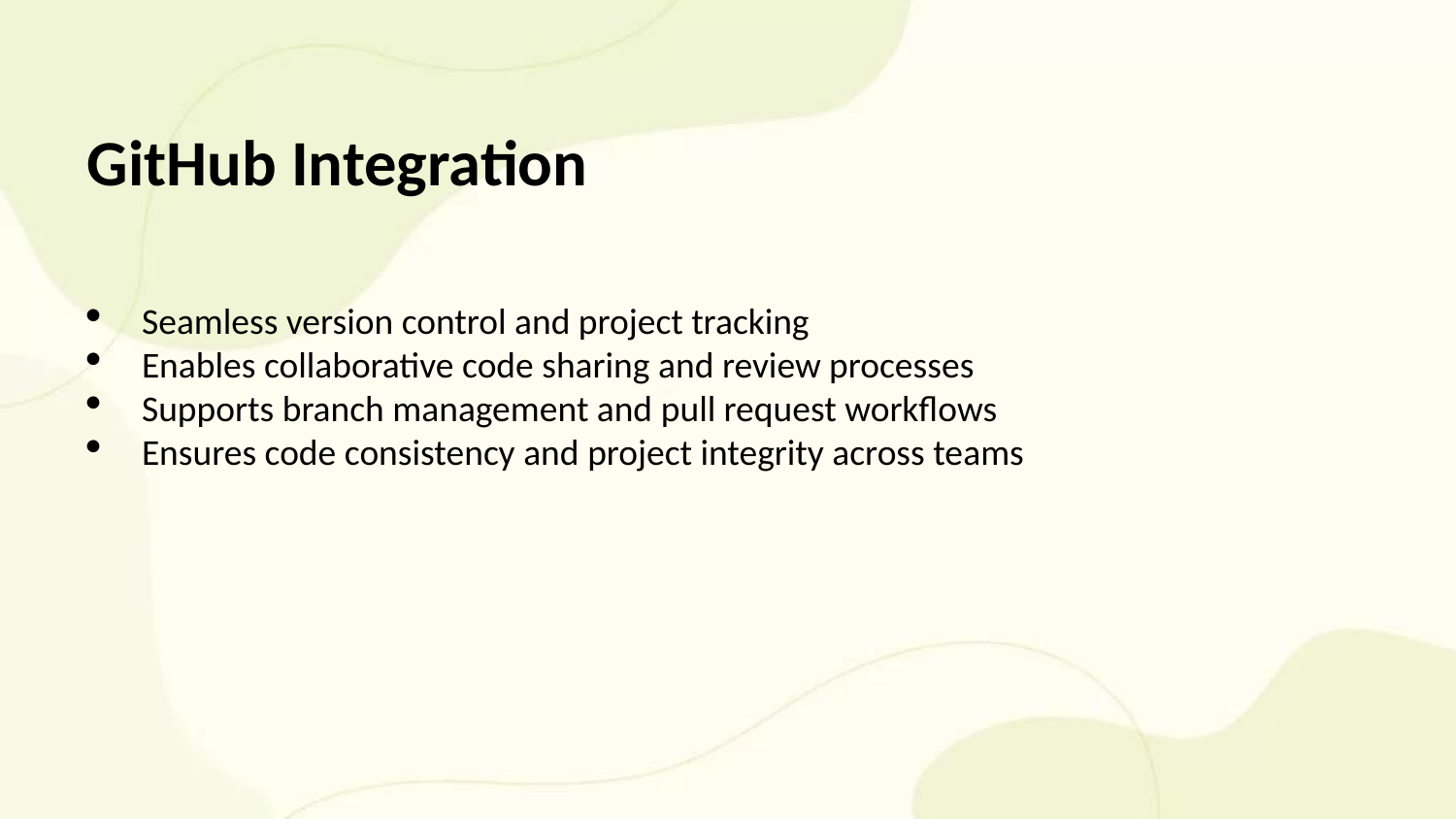

GitHub Integration
Seamless version control and project tracking
Enables collaborative code sharing and review processes
Supports branch management and pull request workflows
Ensures code consistency and project integrity across teams